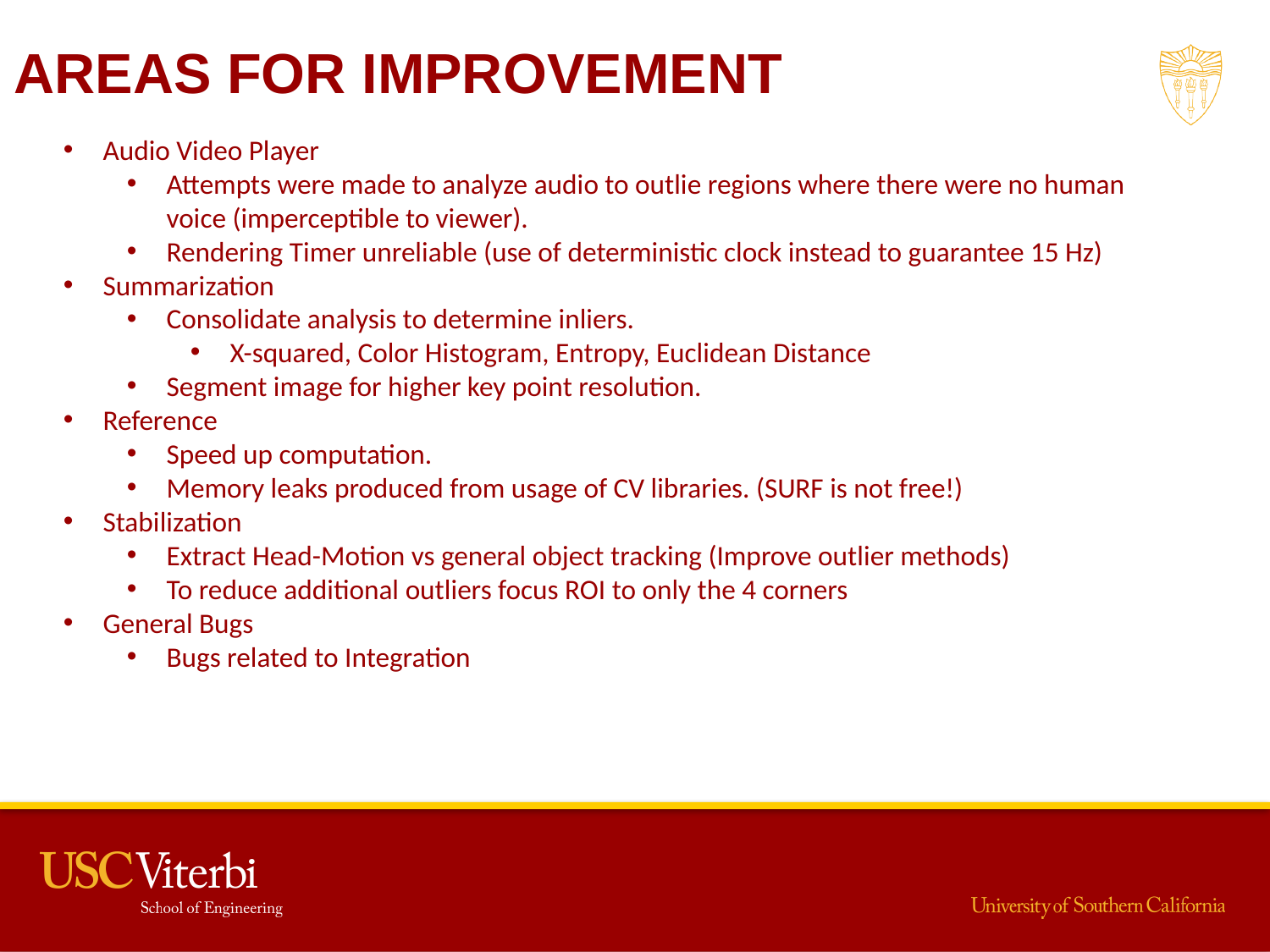

AREAS FOR IMPROVEMENT
Audio Video Player
Attempts were made to analyze audio to outlie regions where there were no human voice (imperceptible to viewer).
Rendering Timer unreliable (use of deterministic clock instead to guarantee 15 Hz)
Summarization
Consolidate analysis to determine inliers.
X-squared, Color Histogram, Entropy, Euclidean Distance
Segment image for higher key point resolution.
Reference
Speed up computation.
Memory leaks produced from usage of CV libraries. (SURF is not free!)
Stabilization
Extract Head-Motion vs general object tracking (Improve outlier methods)
To reduce additional outliers focus ROI to only the 4 corners
General Bugs
Bugs related to Integration